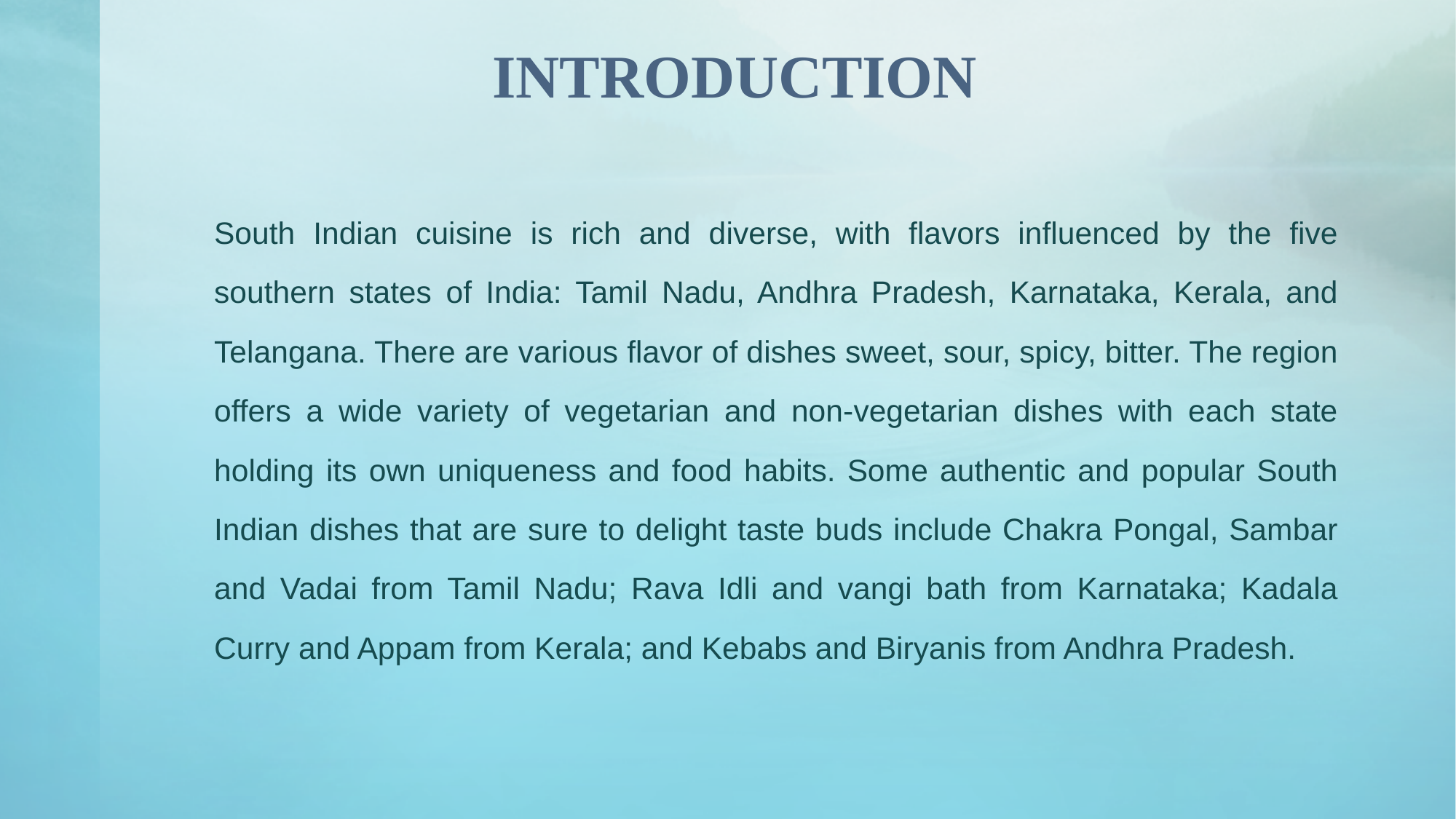

# INTRODUCTION
South Indian cuisine is rich and diverse, with flavors influenced by the five southern states of India: Tamil Nadu, Andhra Pradesh, Karnataka, Kerala, and Telangana. There are various flavor of dishes sweet, sour, spicy, bitter. The region offers a wide variety of vegetarian and non-vegetarian dishes with each state holding its own uniqueness and food habits. Some authentic and popular South Indian dishes that are sure to delight taste buds include Chakra Pongal, Sambar and Vadai from Tamil Nadu; Rava Idli and vangi bath from Karnataka; Kadala Curry and Appam from Kerala; and Kebabs and Biryanis from Andhra Pradesh.